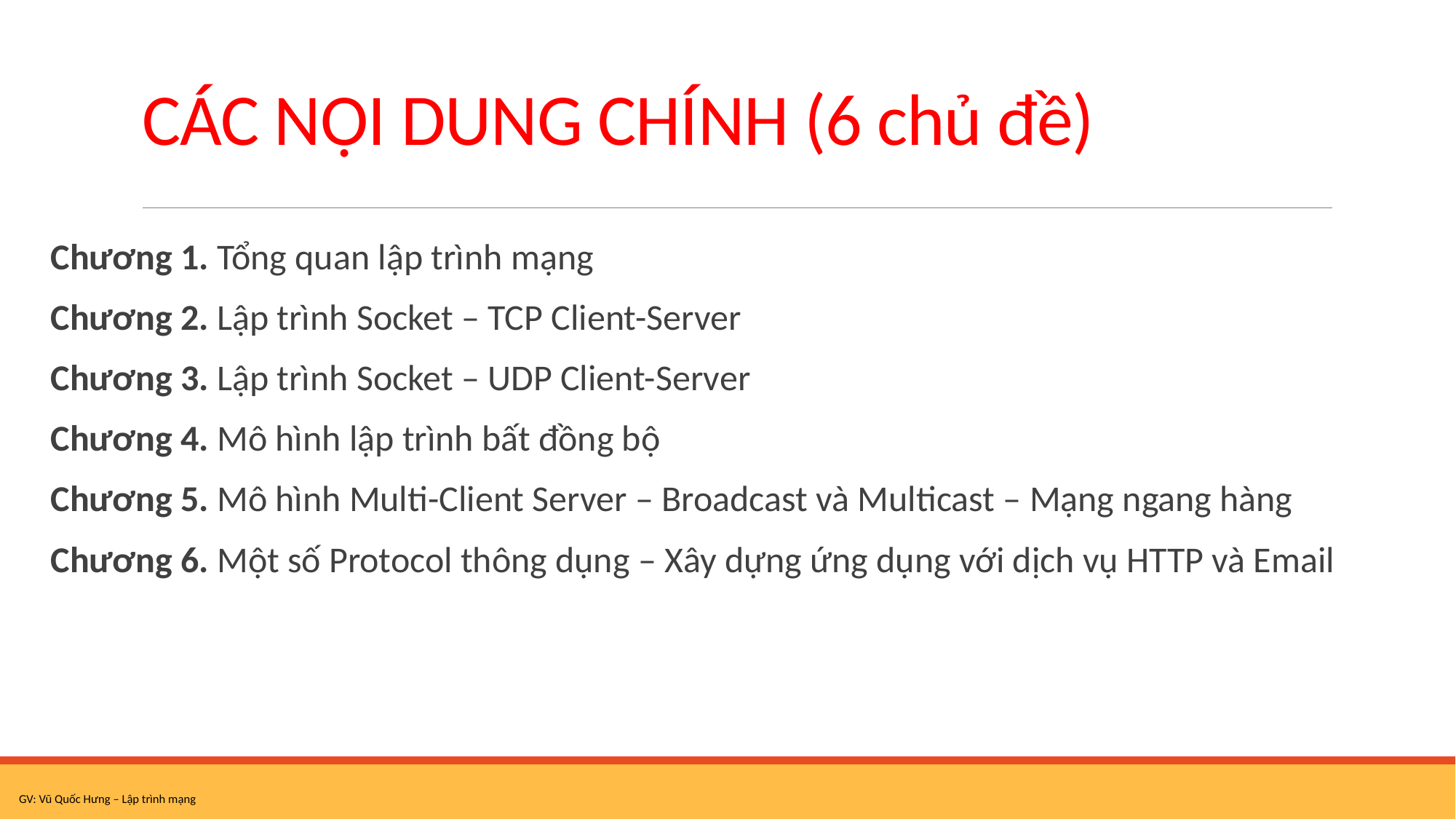

# CÁC NỘI DUNG CHÍNH (6 chủ đề)
Chương 1. Tổng quan lập trình mạng
Chương 2. Lập trình Socket – TCP Client-Server
Chương 3. Lập trình Socket – UDP Client-Server
Chương 4. Mô hình lập trình bất đồng bộ
Chương 5. Mô hình Multi-Client Server – Broadcast và Multicast – Mạng ngang hàng
Chương 6. Một số Protocol thông dụng – Xây dựng ứng dụng với dịch vụ HTTP và Email